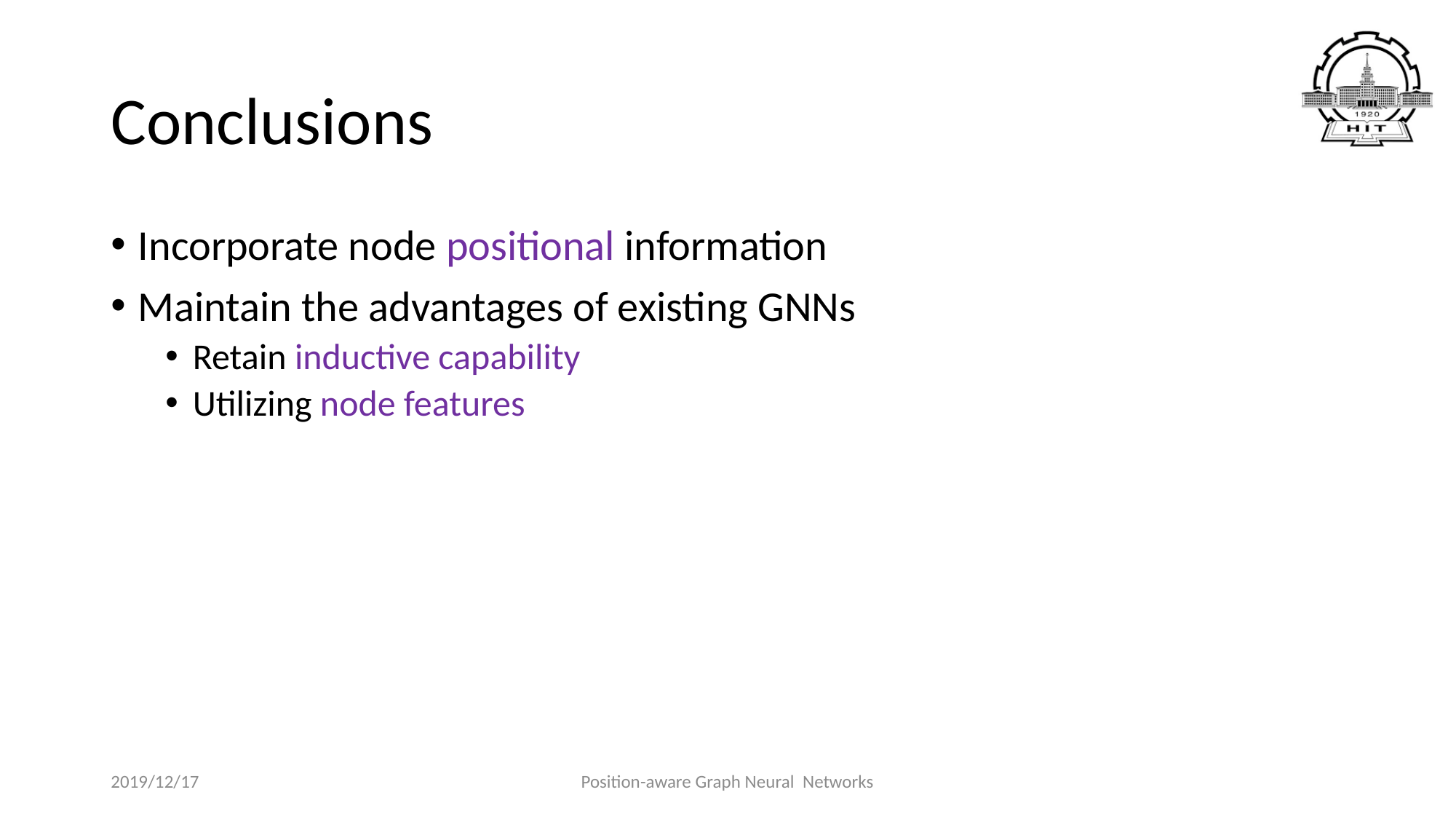

# Conclusions
Incorporate node positional information
Maintain the advantages of existing GNNs
Retain inductive capability
Utilizing node features
2019/12/17
Position-aware Graph Neural  Networks